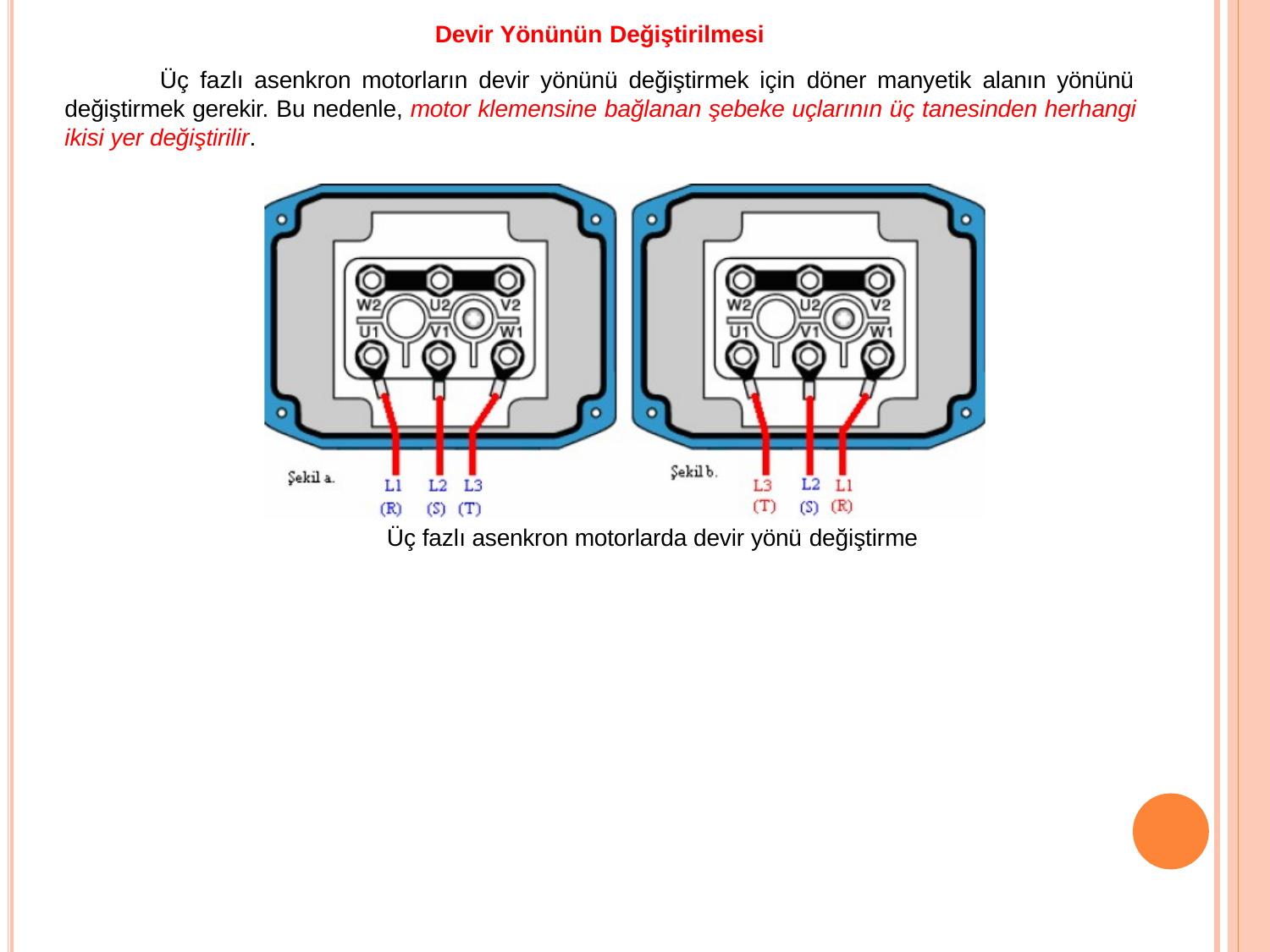

# Devir Yönünün Değiştirilmesi
Üç fazlı asenkron motorların devir yönünü değiştirmek için döner manyetik alanın yönünü  değiştirmek gerekir. Bu nedenle, motor klemensine bağlanan şebeke uçlarının üç tanesinden herhangi  ikisi yer değiştirilir.

Üç fazlı asenkron motorlarda devir yönü değiştirme